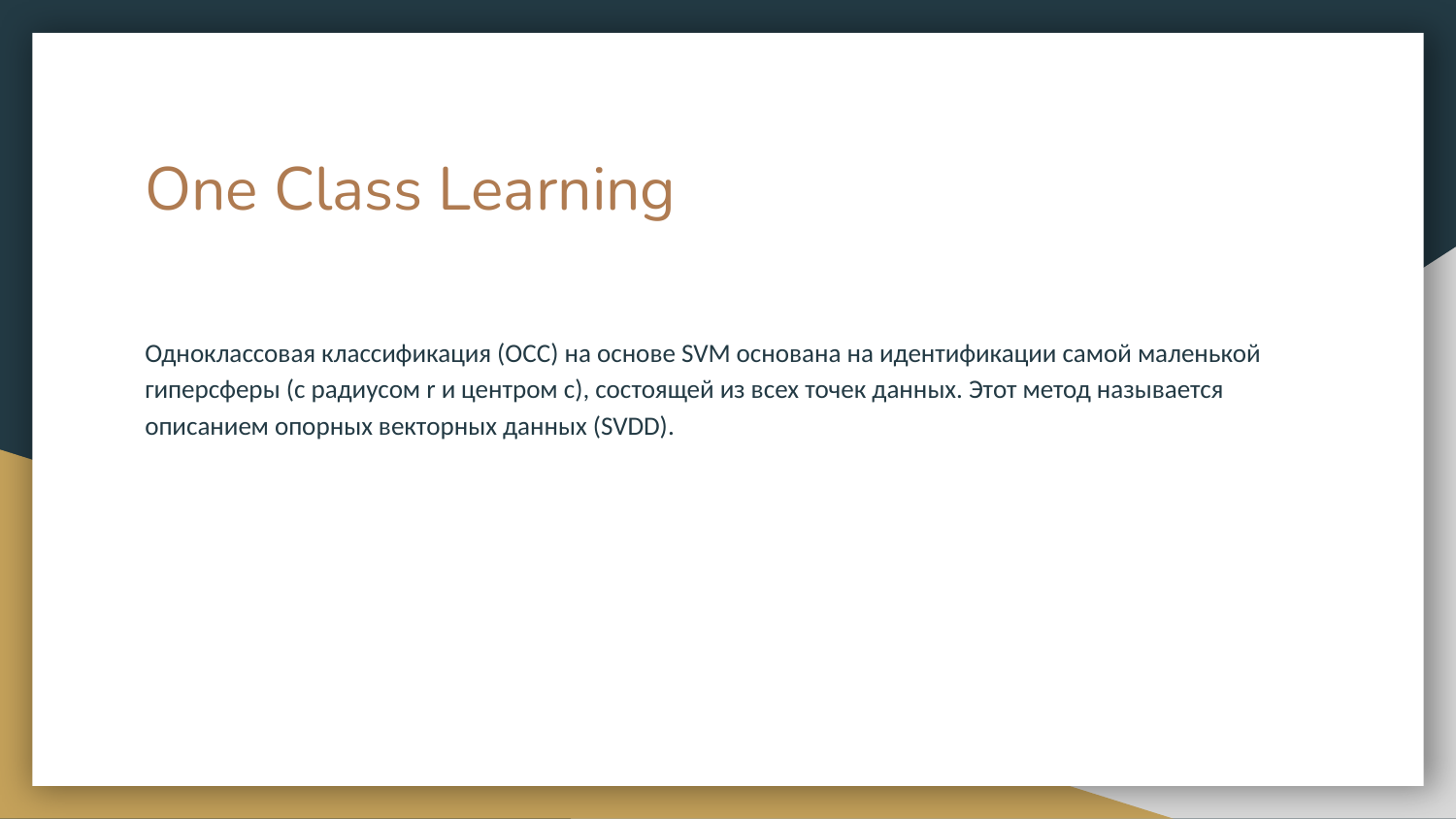

# One Class Learning
Одноклассовая классификация (OCC) на основе SVM основана на идентификации самой маленькой гиперсферы (с радиусом r и центром c), состоящей из всех точек данных. Этот метод называется описанием опорных векторных данных (SVDD).